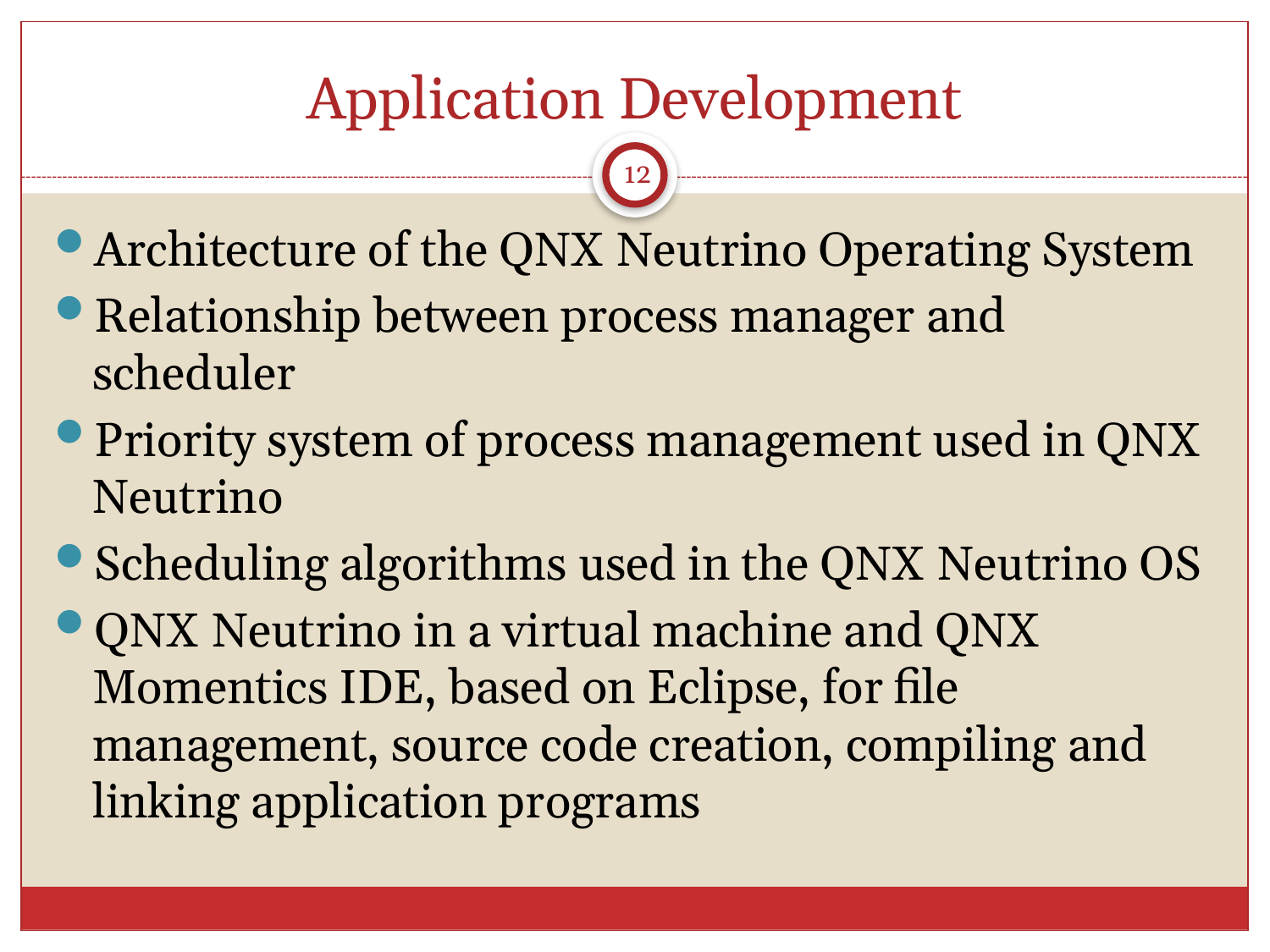

# Application Development
12
Architecture of the QNX Neutrino Operating System
Relationship between process manager and scheduler
Priority system of process management used in QNX Neutrino
Scheduling algorithms used in the QNX Neutrino OS
QNX Neutrino in a virtual machine and QNX Momentics IDE, based on Eclipse, for file management, source code creation, compiling and linking application programs